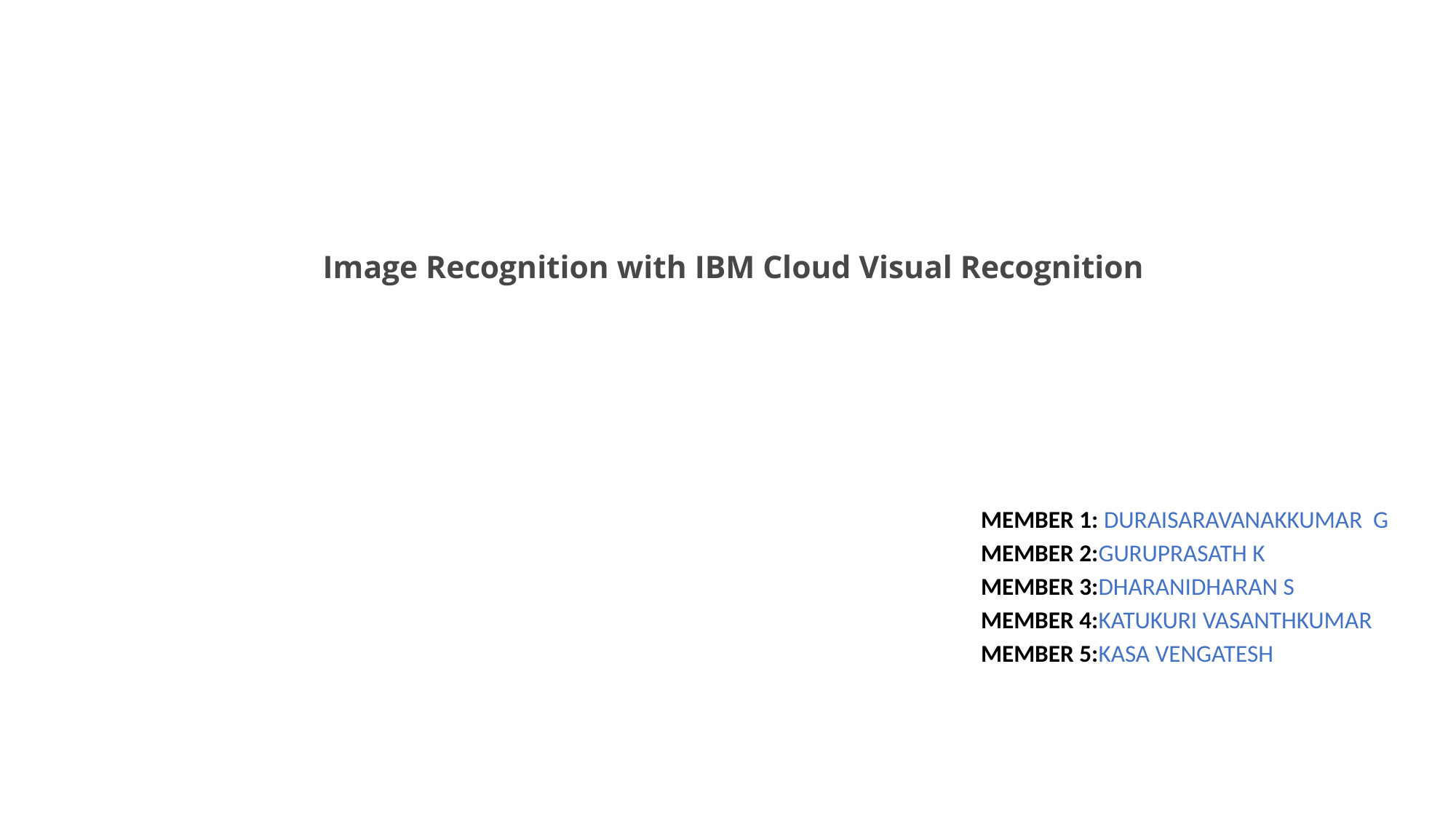

# Image Recognition with IBM Cloud Visual Recognition
MEMBER 1: DURAISARAVANAKKUMAR  G
MEMBER 2:GURUPRASATH K
MEMBER 3:DHARANIDHARAN S
MEMBER 4:KATUKURI VASANTHKUMAR
MEMBER 5:KASA VENGATESH